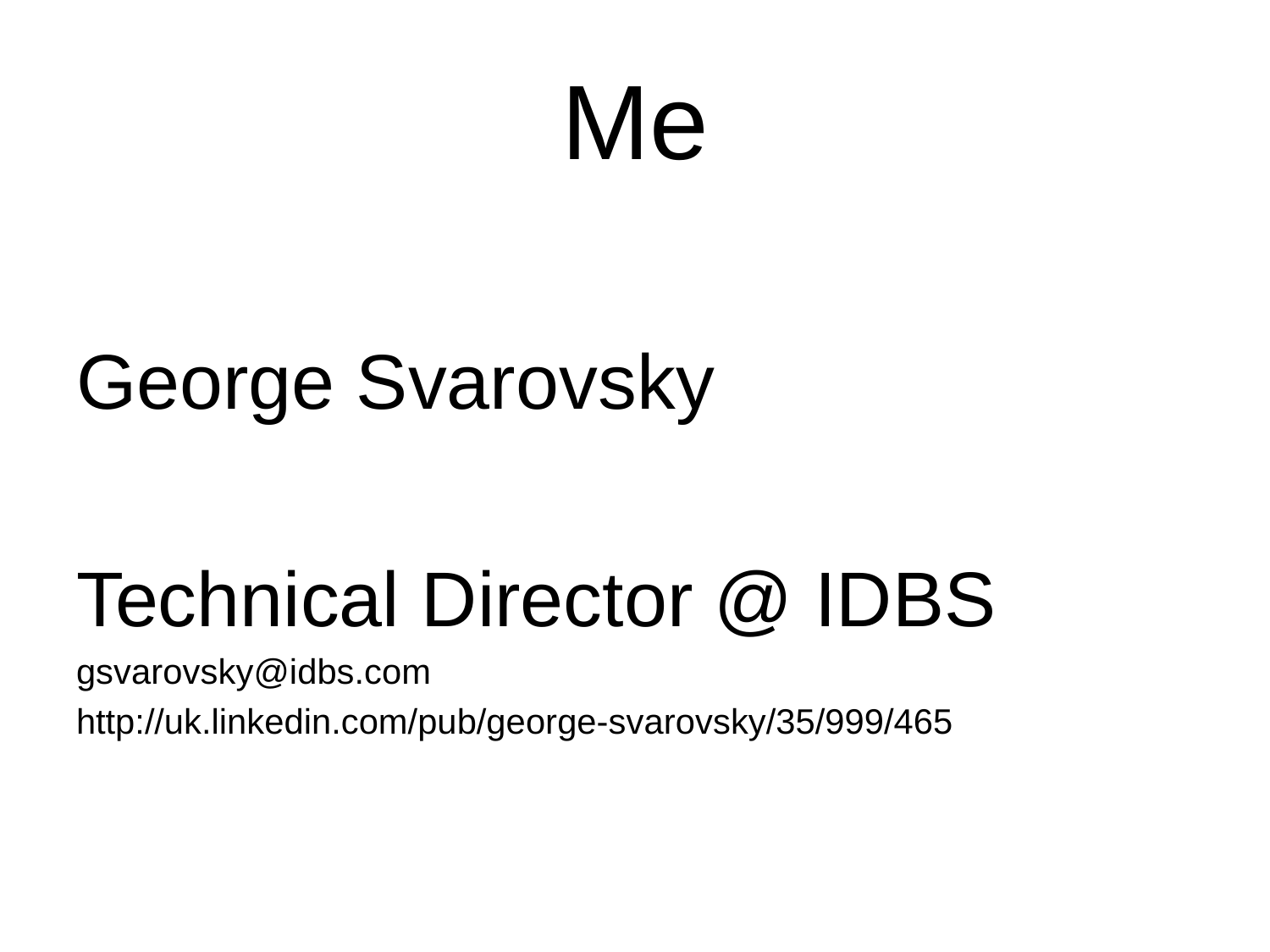

# Me
George Svarovsky

Technical Director @ IDBS
gsvarovsky@idbs.com
http://uk.linkedin.com/pub/george-svarovsky/35/999/465